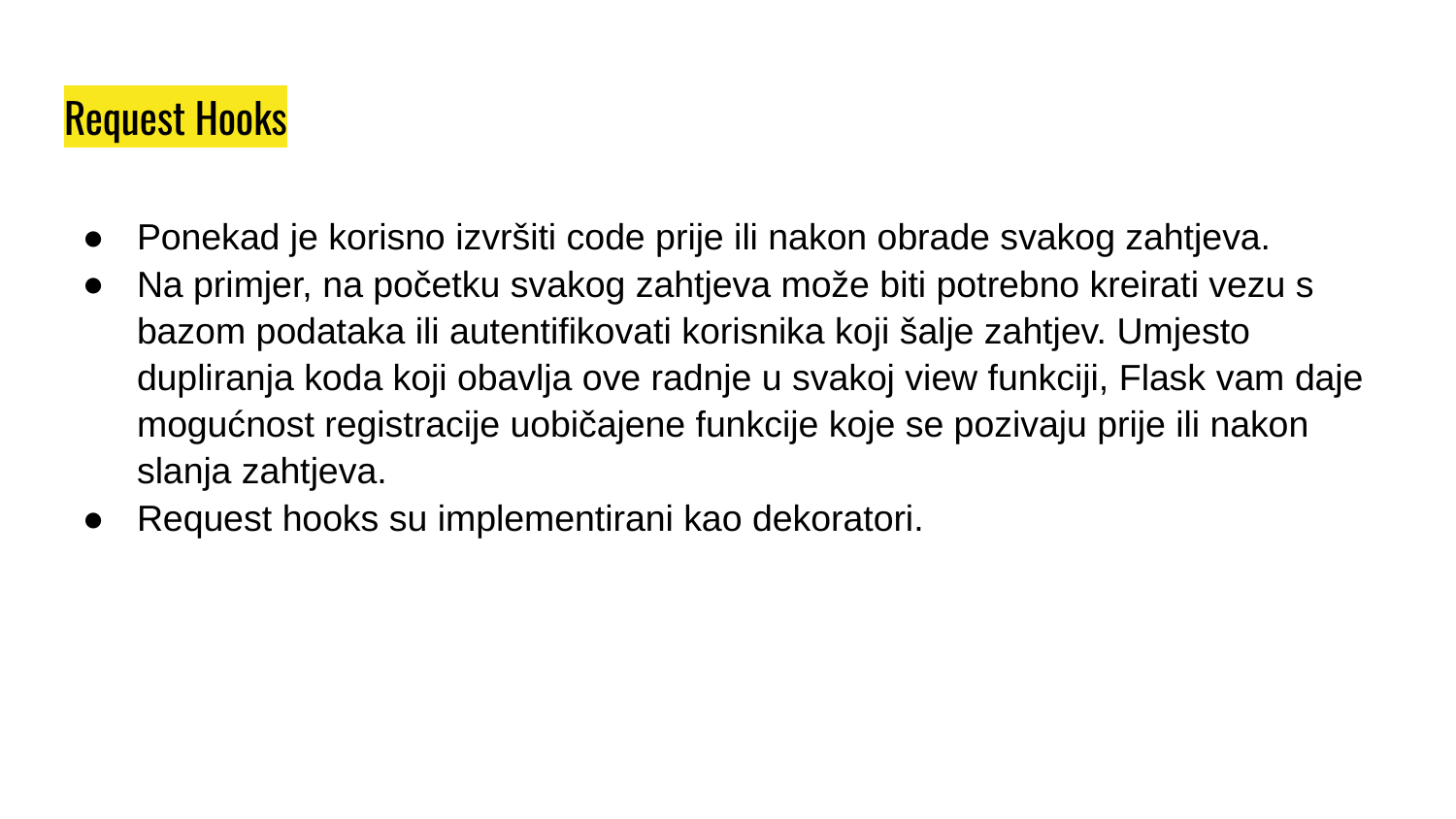

# Request Hooks
Ponekad je korisno izvršiti code prije ili nakon obrade svakog zahtjeva.
Na primjer, na početku svakog zahtjeva može biti potrebno kreirati vezu s bazom podataka ili autentifikovati korisnika koji šalje zahtjev. Umjesto dupliranja koda koji obavlja ove radnje u svakoj view funkciji, Flask vam daje mogućnost registracije uobičajene funkcije koje se pozivaju prije ili nakon slanja zahtjeva.
Request hooks su implementirani kao dekoratori.